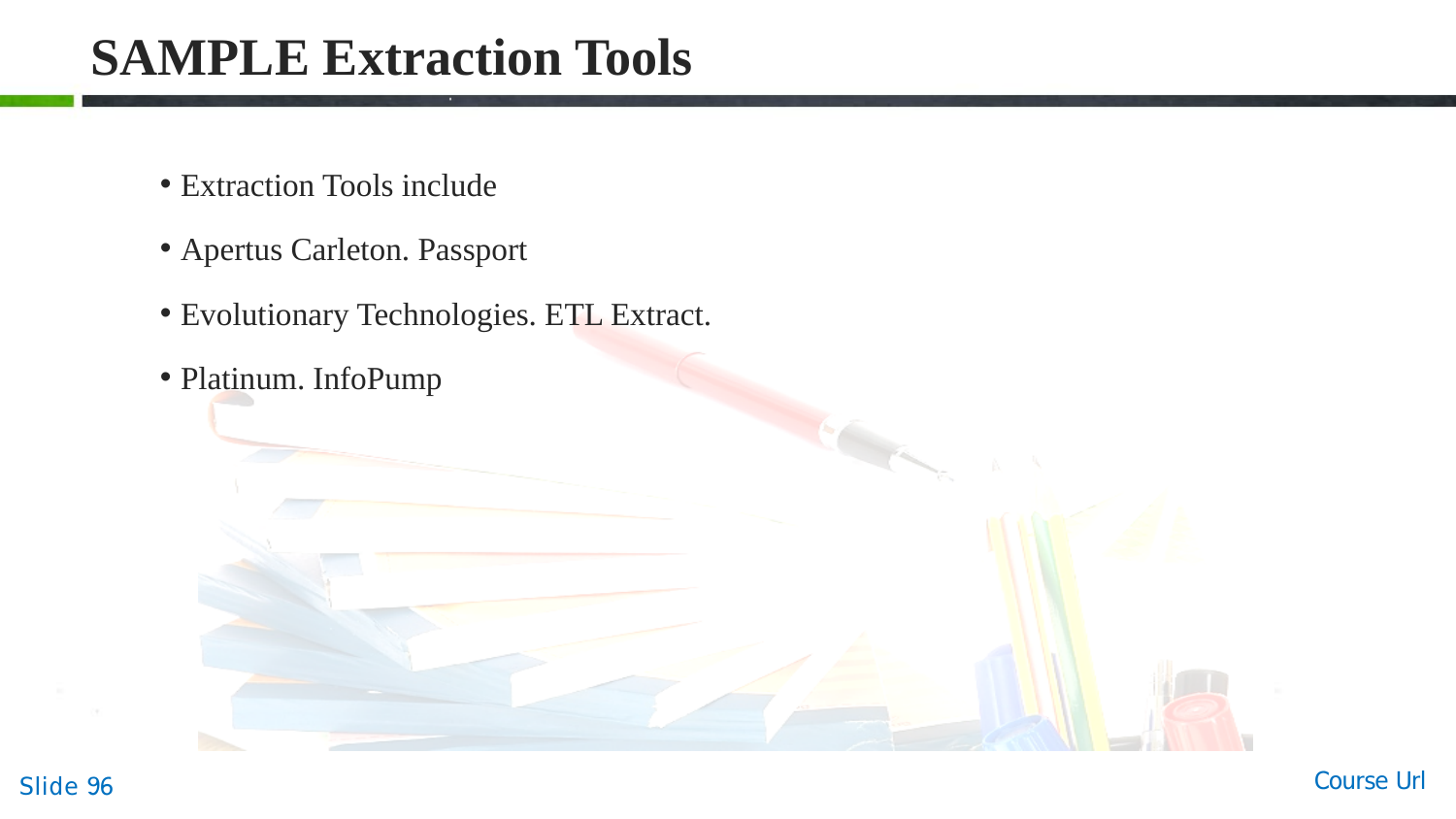

# SAMPLE Extraction Tools

Extraction Tools include
Apertus Carleton. Passport
Evolutionary Technologies. ETL Extract.
Platinum. InfoPump